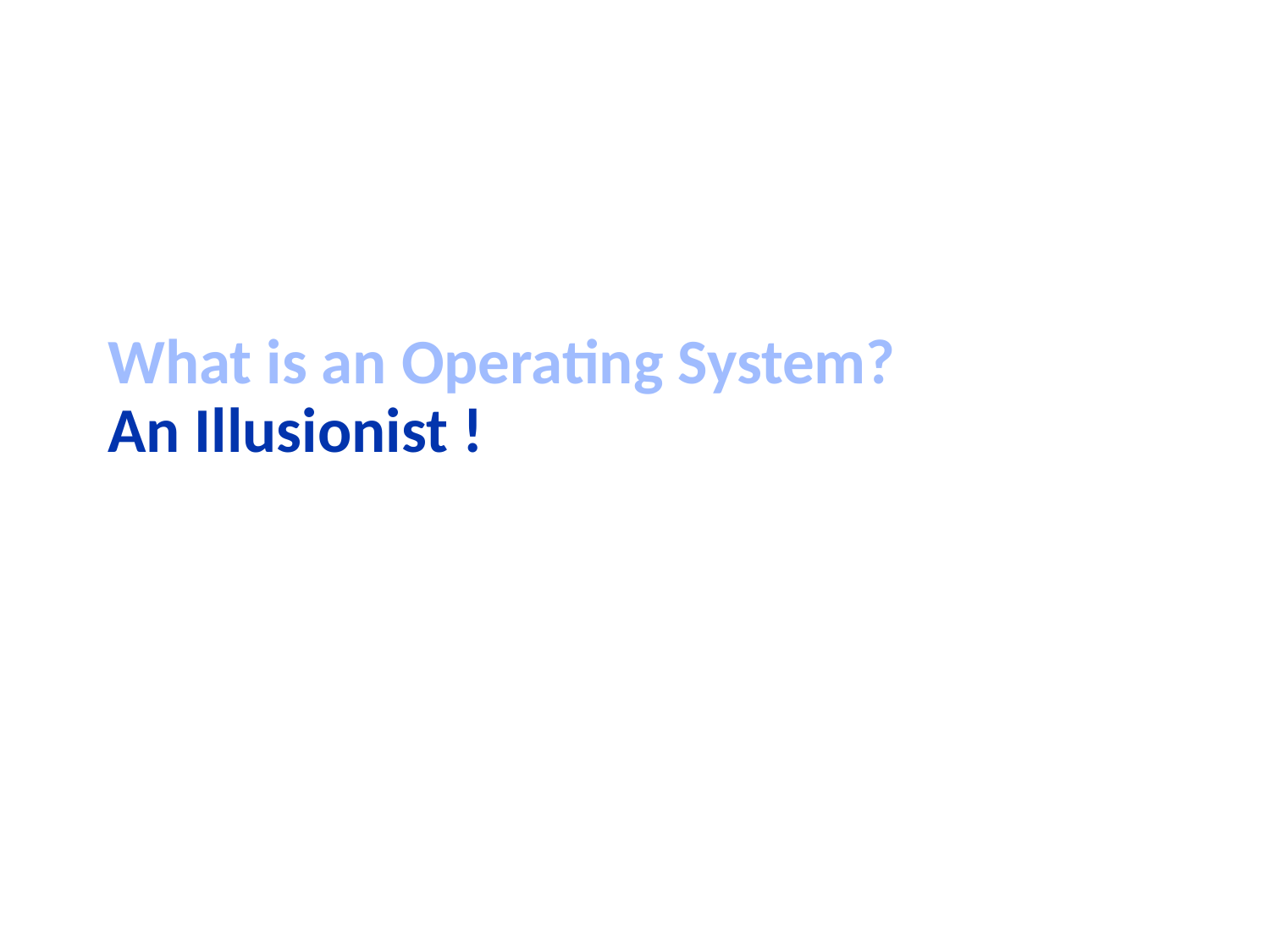

# What is an Operating System? An Illusionist !